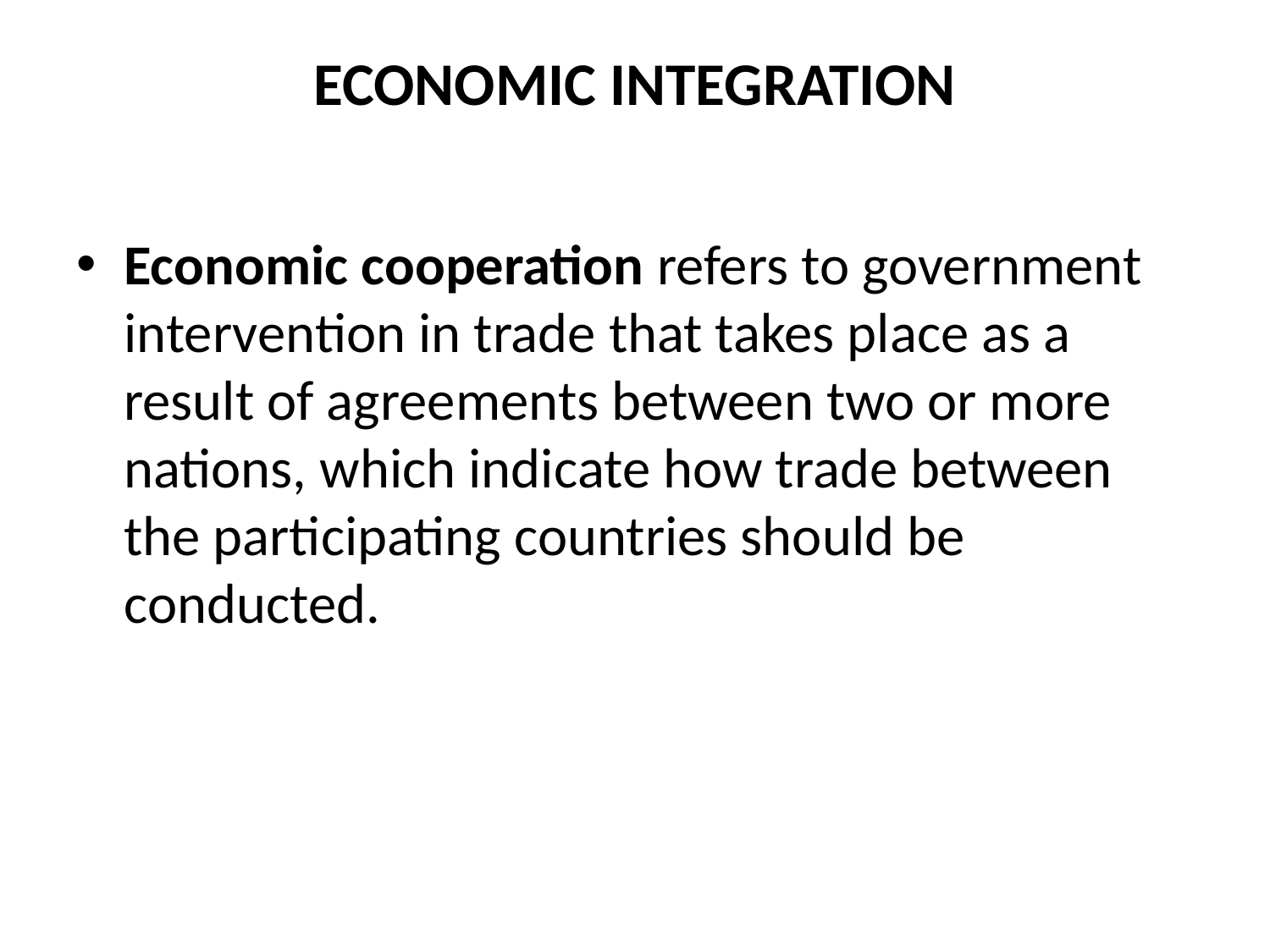

# ECONOMIC INTEGRATION
Economic cooperation refers to government intervention in trade that takes place as a result of agreements between two or more nations, which indicate how trade between the participating countries should be conducted.